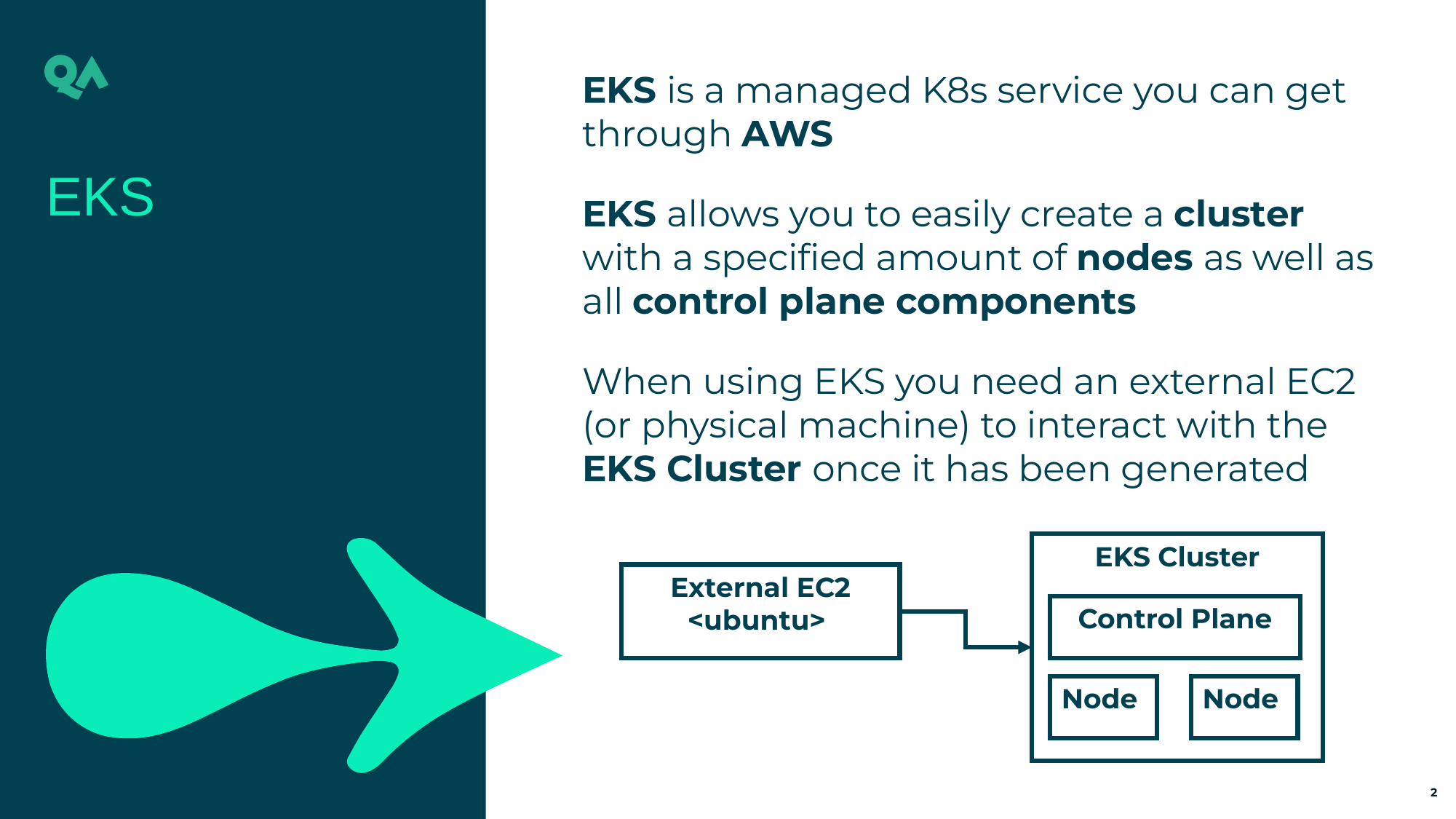

EKS is a managed K8s service you can get through AWS
EKS allows you to easily create a cluster with a specified amount of nodes as well as all control plane components
When using EKS you need an external EC2 (or physical machine) to interact with the EKS Cluster once it has been generated
EKS
EKS Cluster
External EC2
<ubuntu>
Control Plane
Node
Node
2